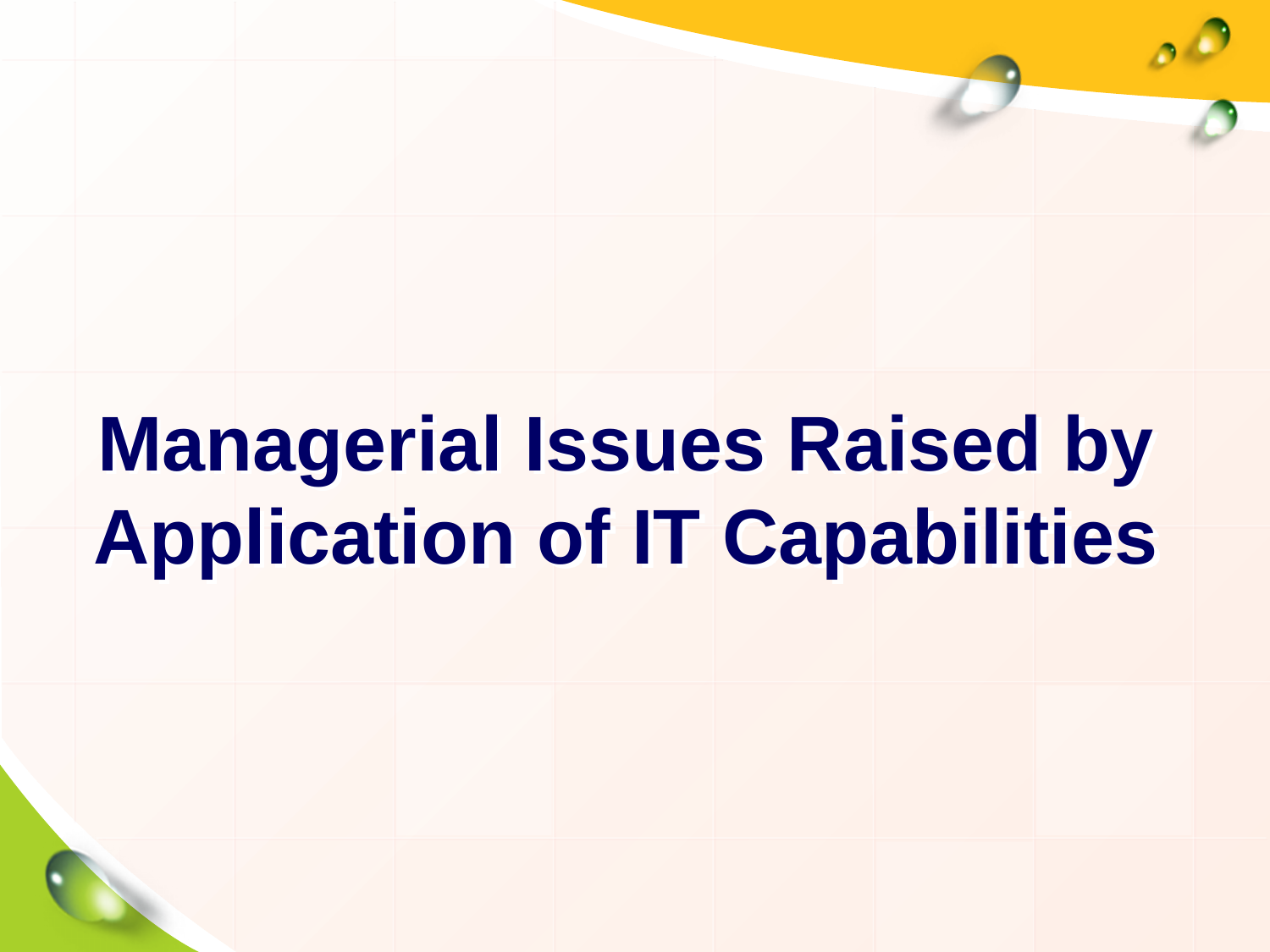

# Managerial Issues Raised by Application of IT Capabilities